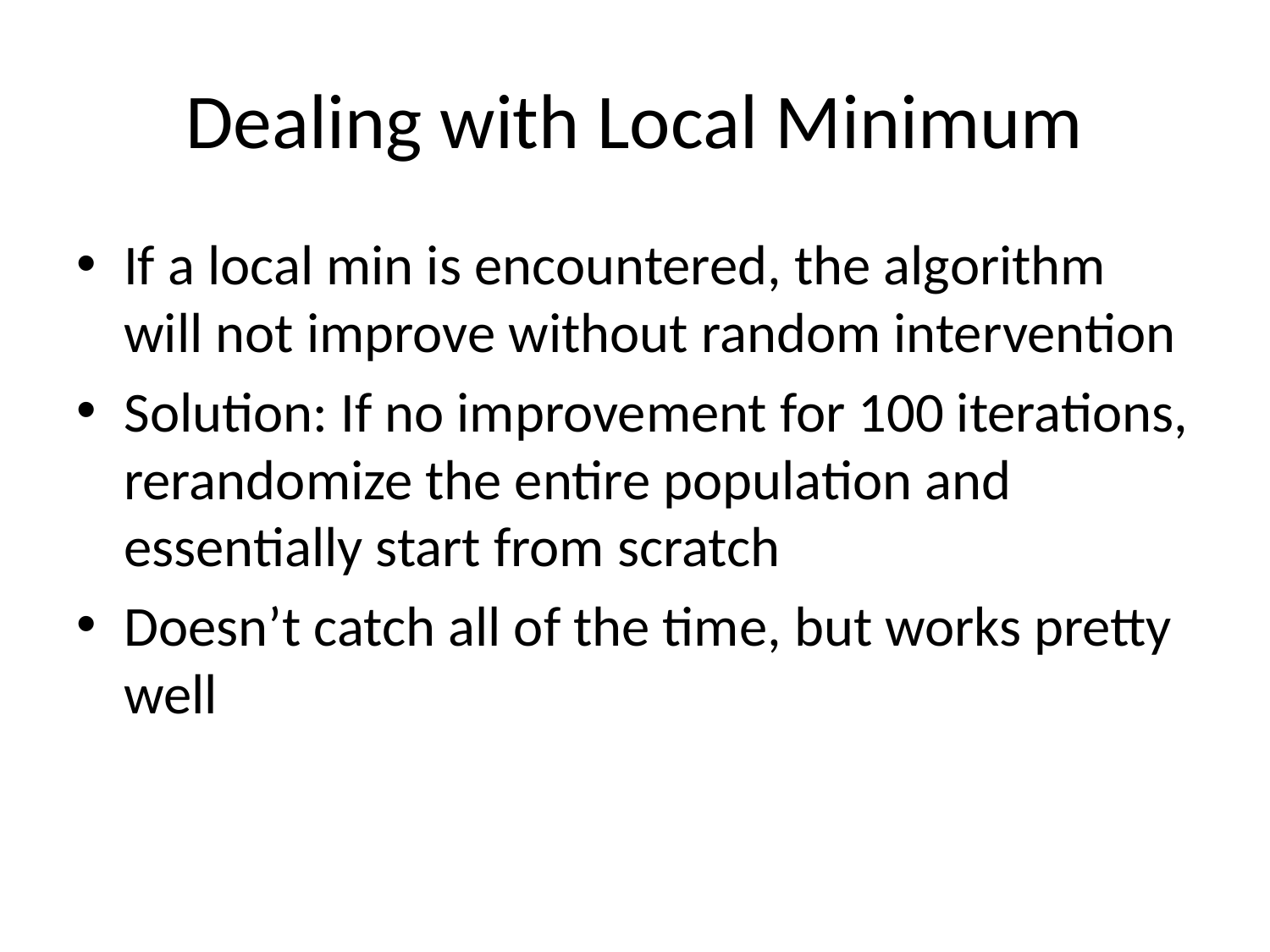

# Dealing with Local Minimum
If a local min is encountered, the algorithm will not improve without random intervention
Solution: If no improvement for 100 iterations, rerandomize the entire population and essentially start from scratch
Doesn’t catch all of the time, but works pretty well